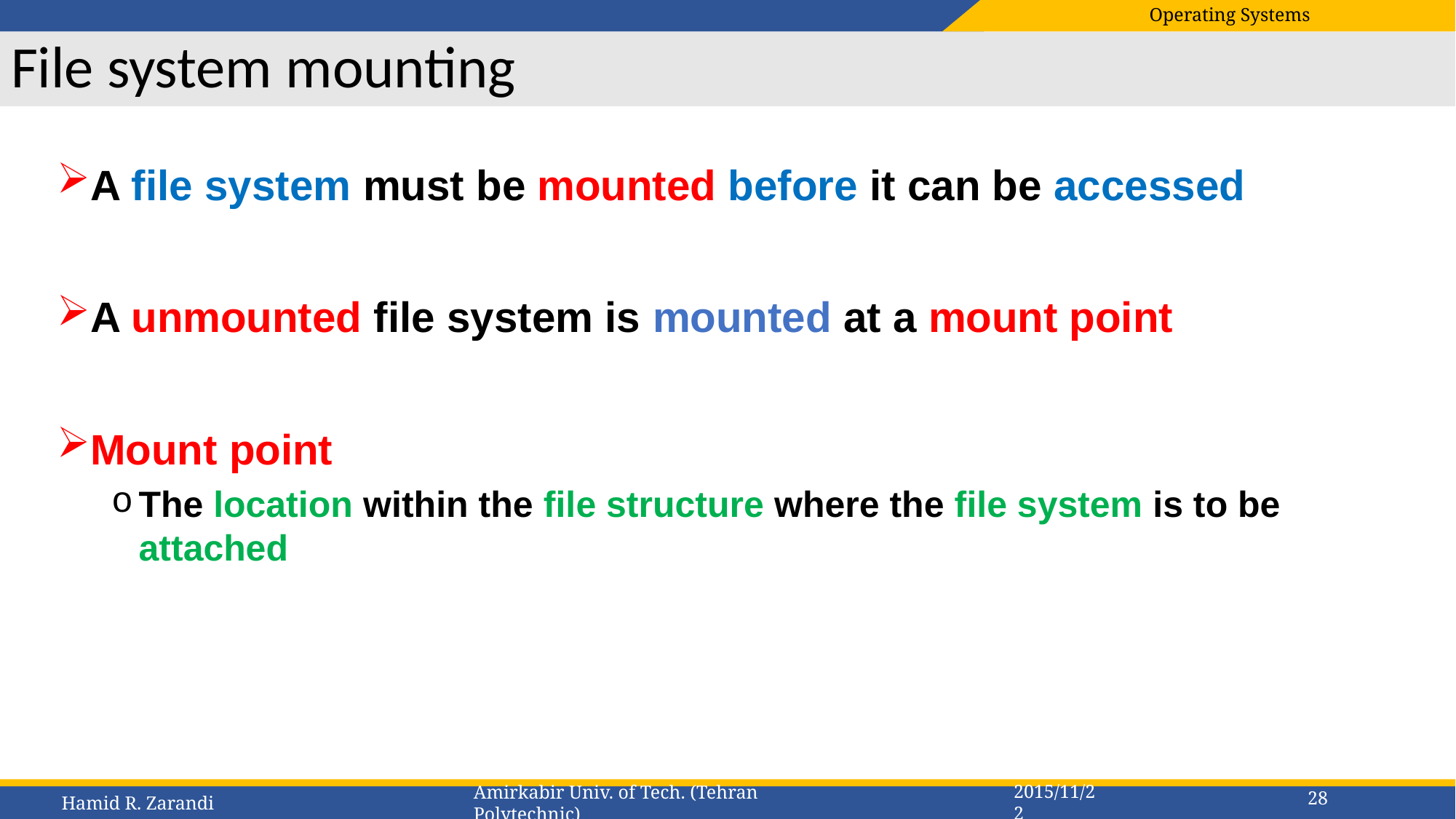

# File system mounting
A file system must be mounted before it can be accessed

A unmounted file system is mounted at a mount point

Mount point
The location within the file structure where the file system is to be attached